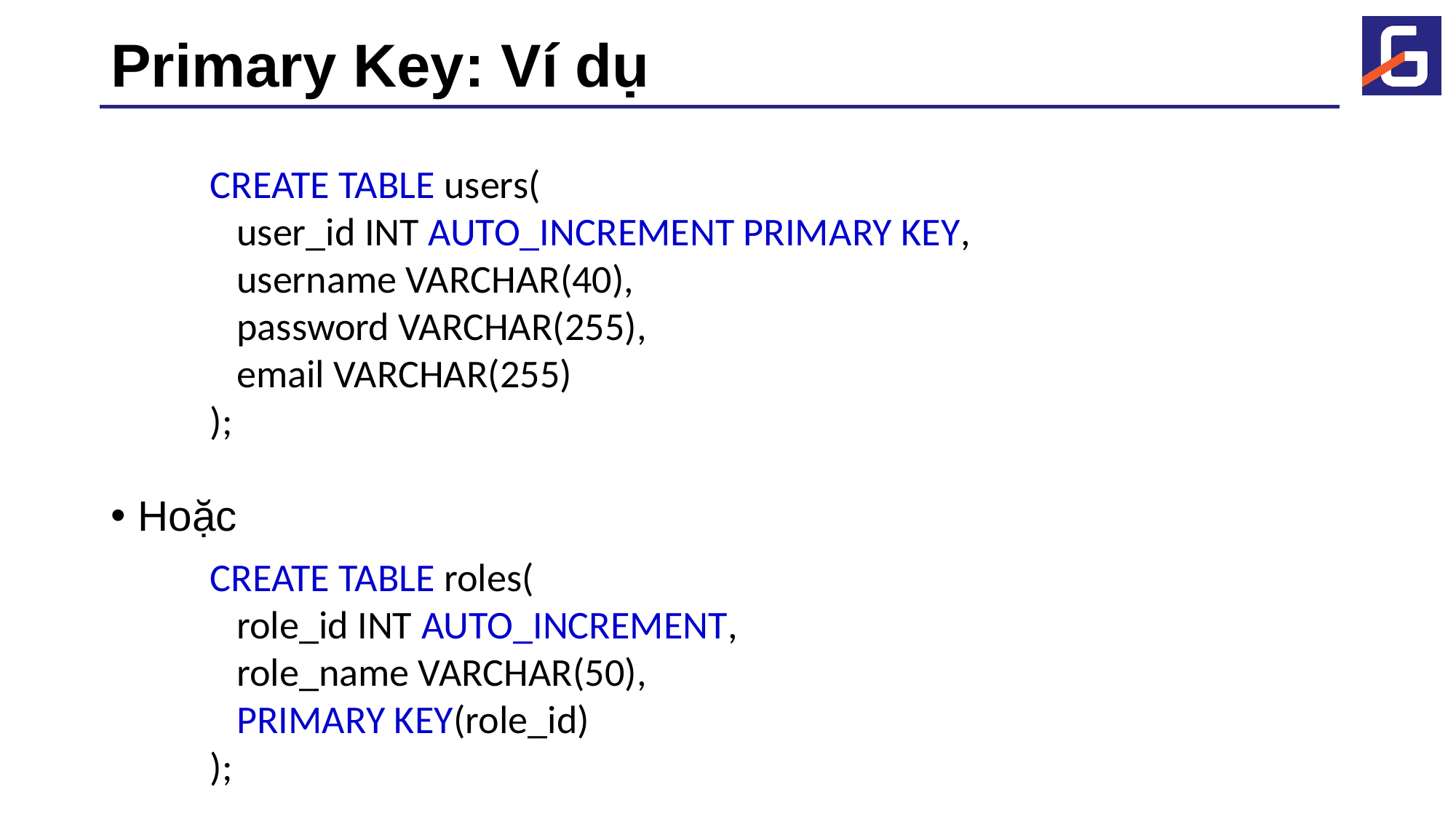

# Primary Key: Ví dụ
CREATE TABLE users(
   user_id INT AUTO_INCREMENT PRIMARY KEY,
   username VARCHAR(40),
   password VARCHAR(255),
   email VARCHAR(255)
);
Hoặc
CREATE TABLE roles(
   role_id INT AUTO_INCREMENT,
   role_name VARCHAR(50),
   PRIMARY KEY(role_id)
);